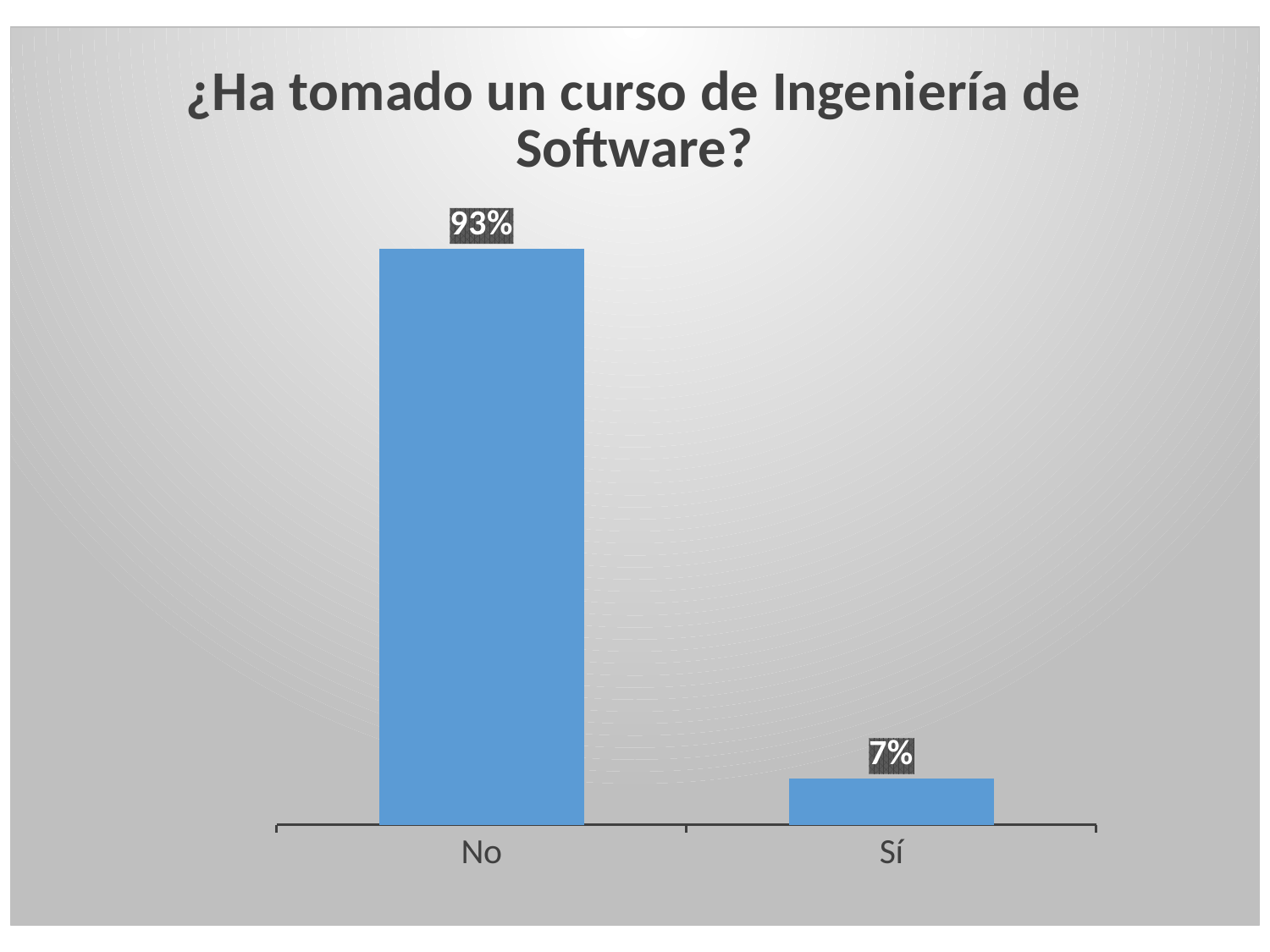

### Chart:

| Category | ¿Ha tomado un curso de Ingeniería de Software? |
|---|---|
| No | 0.9259259259259258 |
| Sí | 0.07407407407407407 |